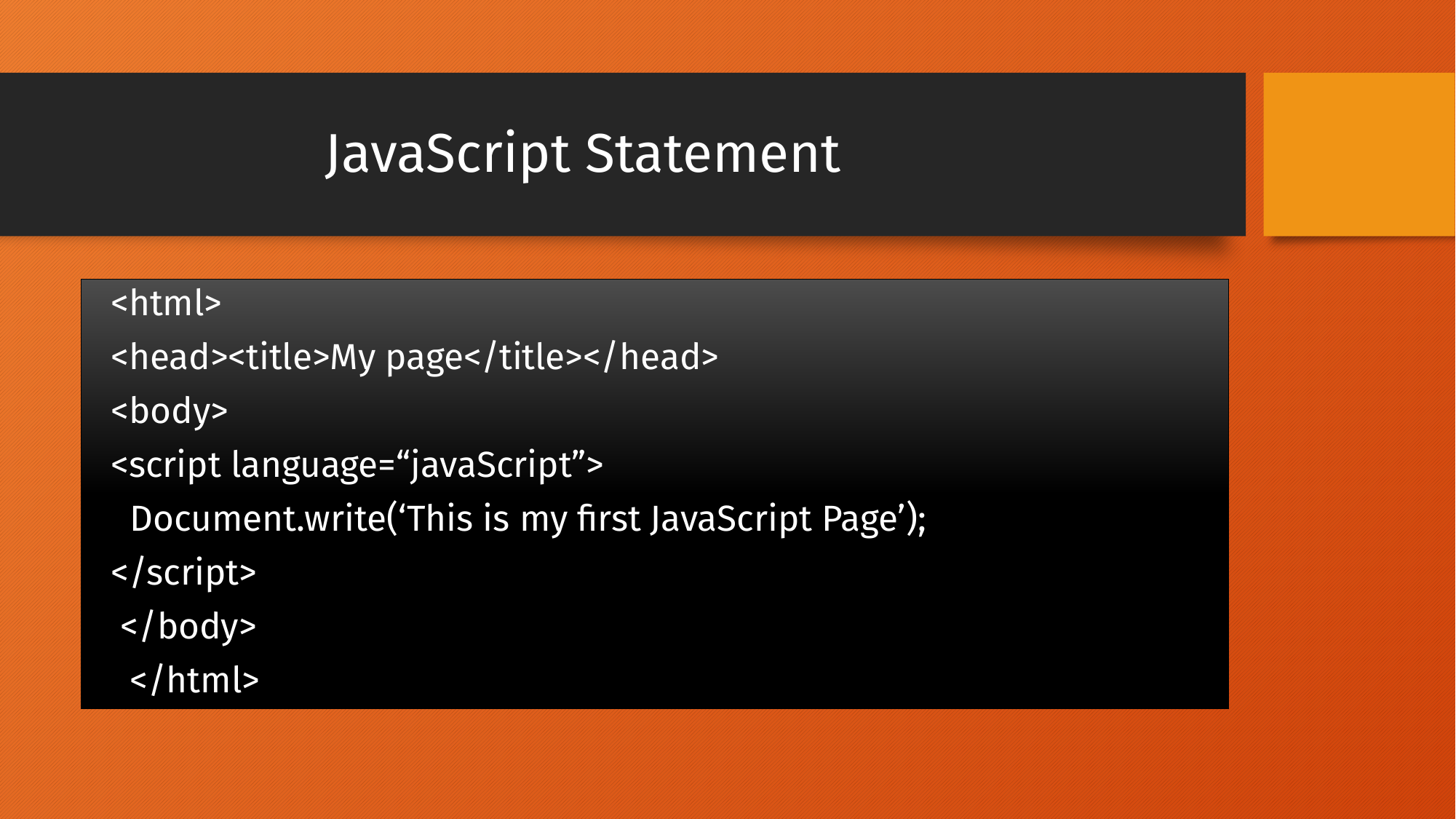

# JavaScript Statement
  <html>
  <head><title>My page</title></head>
  <body>
  <script language=“javaScript”>
    Document.write(‘This is my first JavaScript Page’);
  </script>
   </body>
    </html>